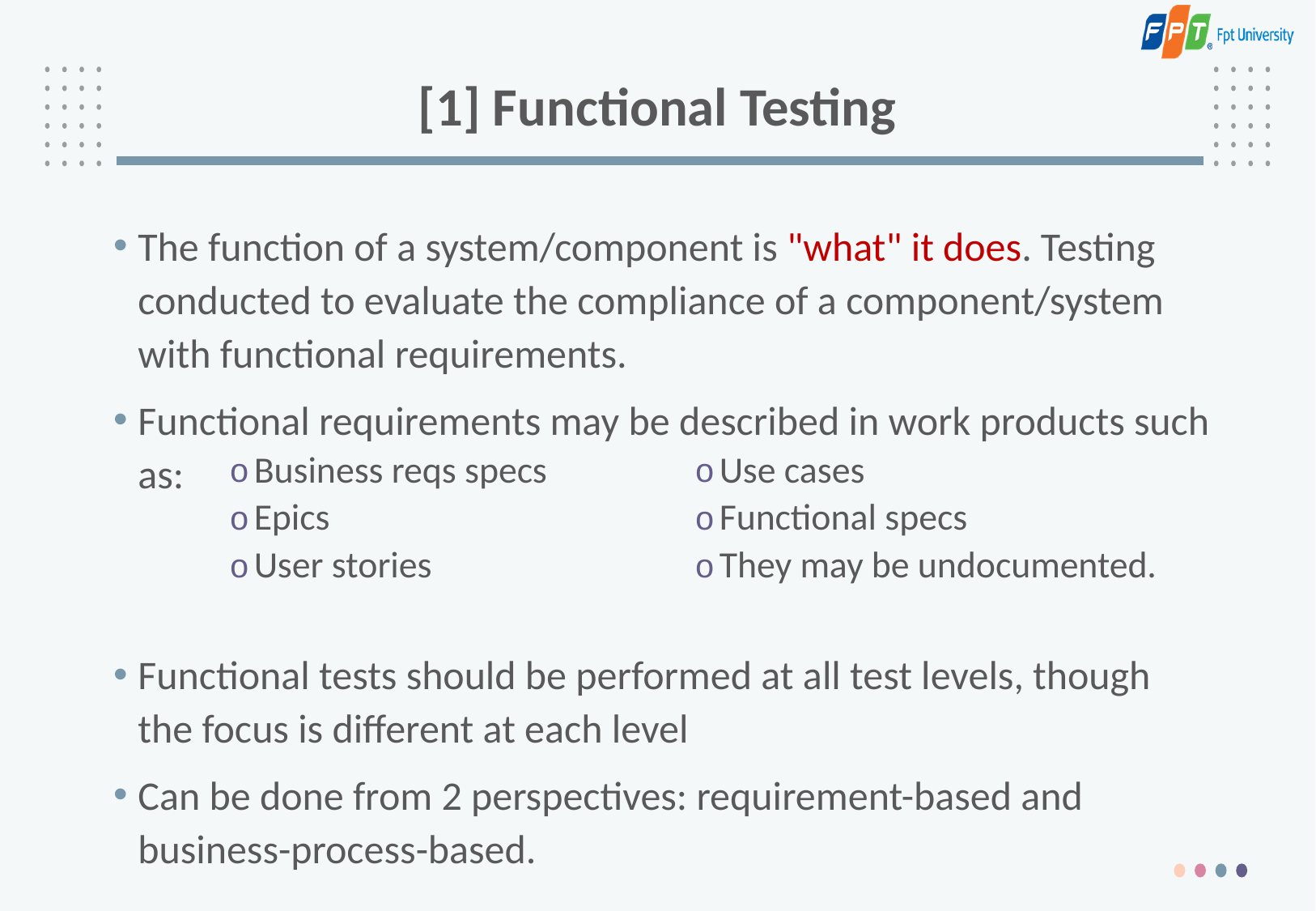

# [1] Functional Testing
The function of a system/component is "what" it does. Testing conducted to evaluate the compliance of a component/system with functional requirements.
Functional requirements may be described in work products such as:

Functional tests should be performed at all test levels, though the focus is different at each level
Can be done from 2 perspectives: requirement-based and business-process-based.
| Business reqs specs  Epics  User stories | Use cases  Functional specs  They may be undocumented. |
| --- | --- |